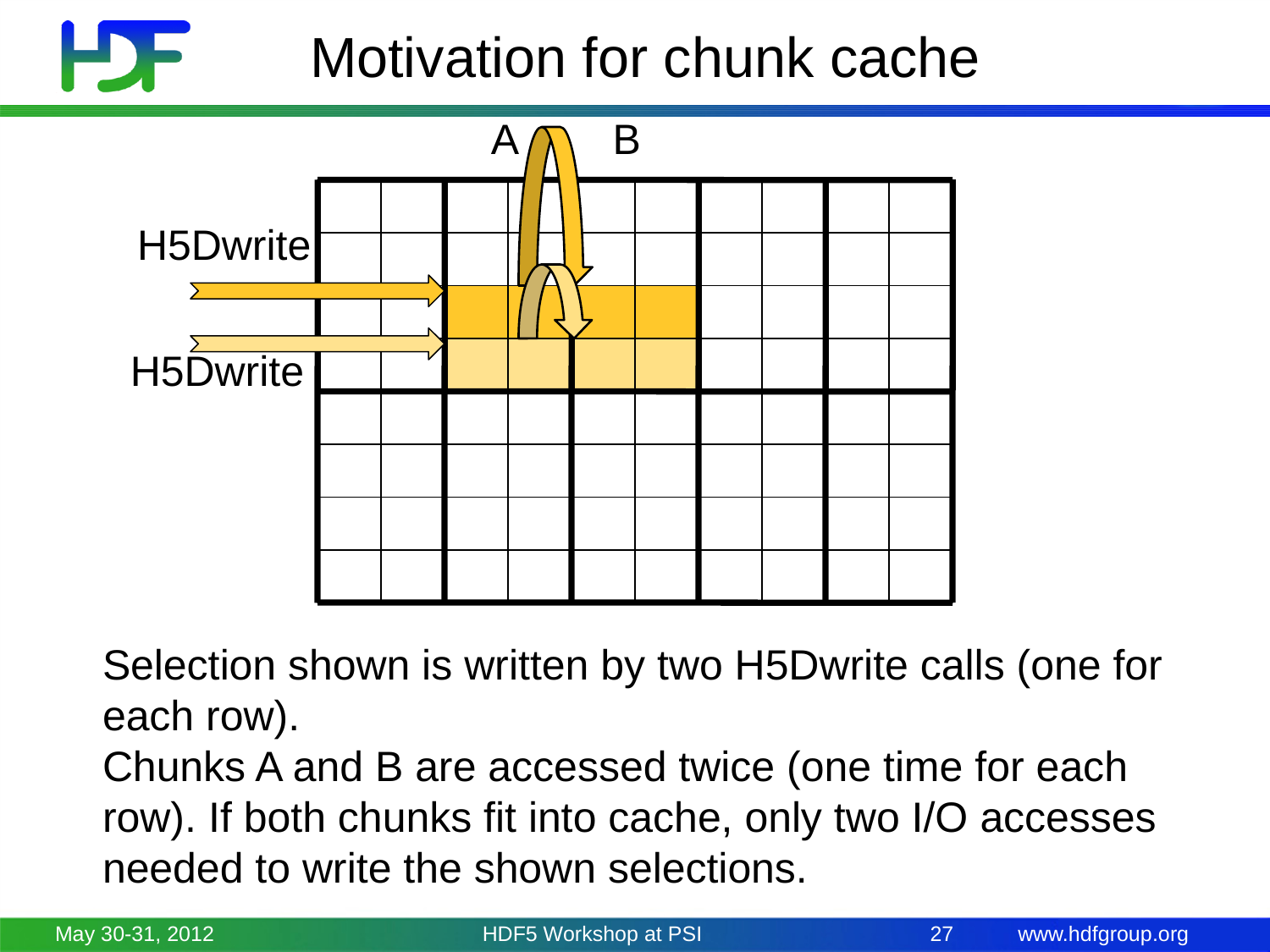

# Motivation for chunk cache
A
B

H5Dwrite

H5Dwrite

Selection shown is written by two H5Dwrite calls (one for each row).
Chunks A and B are accessed twice (one time for each row). If both chunks fit into cache, only two I/O accesses needed to write the shown selections.

May 30-31, 2012
HDF5 Workshop at PSI
27